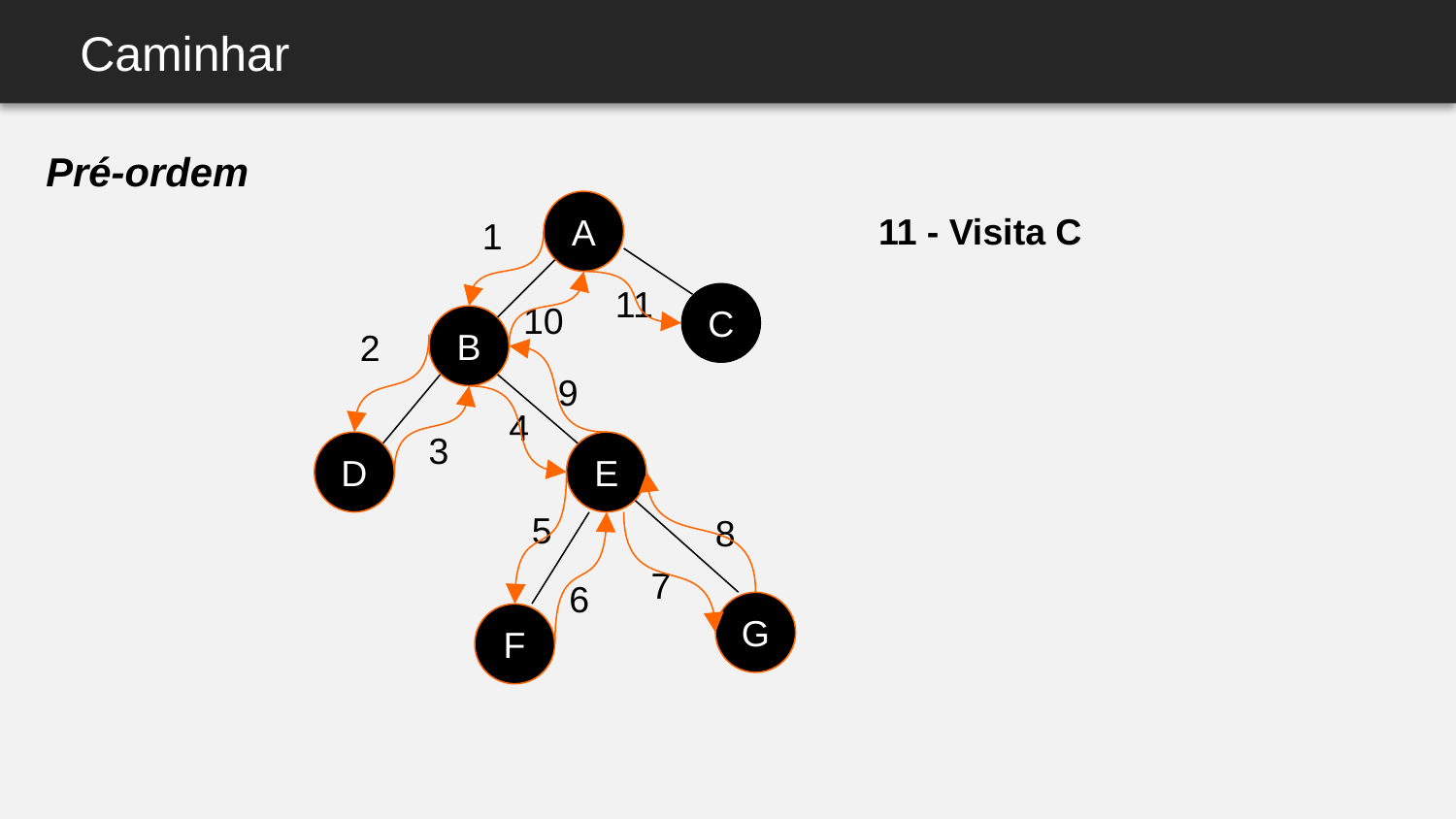

Caminhar
Pré-ordem
A

C
B
D
E
G
F
11 - Visita C
1
11
10
2
9
4
3
5
8
7
6